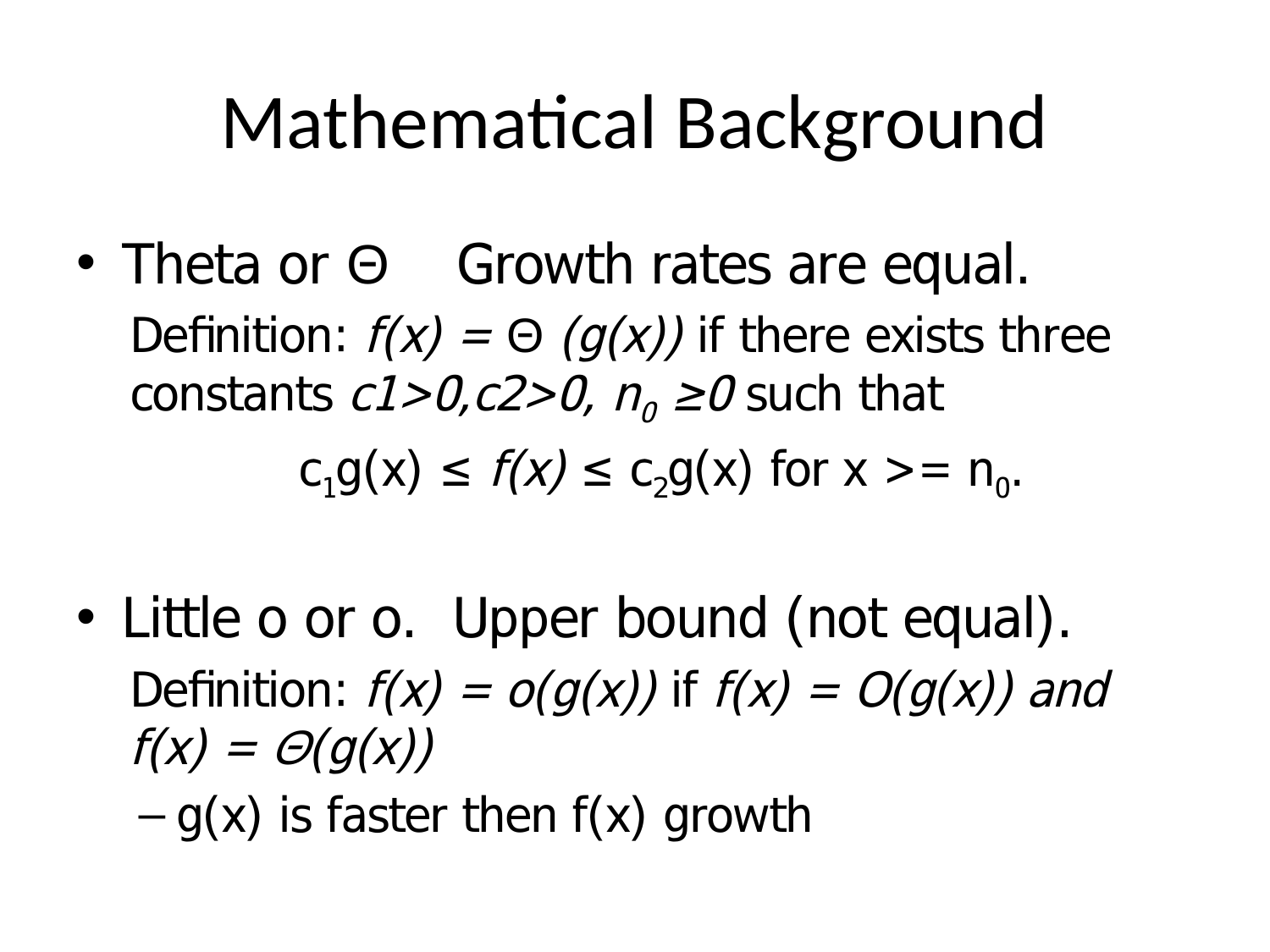

# Mathematical Background
Theta or Θ    Growth rates are equal.
Definition: f(x) = Θ (g(x)) if there exists three constants c1>0,c2>0, n0 ≥0 such that
c1g(x) ≤ f(x) ≤ c2g(x) for x >= n0.

Little o or o.  Upper bound (not equal).
Definition: f(x) = o(g(x)) if f(x) = O(g(x)) and f(x) = Θ(g(x))
g(x) is faster then f(x) growth